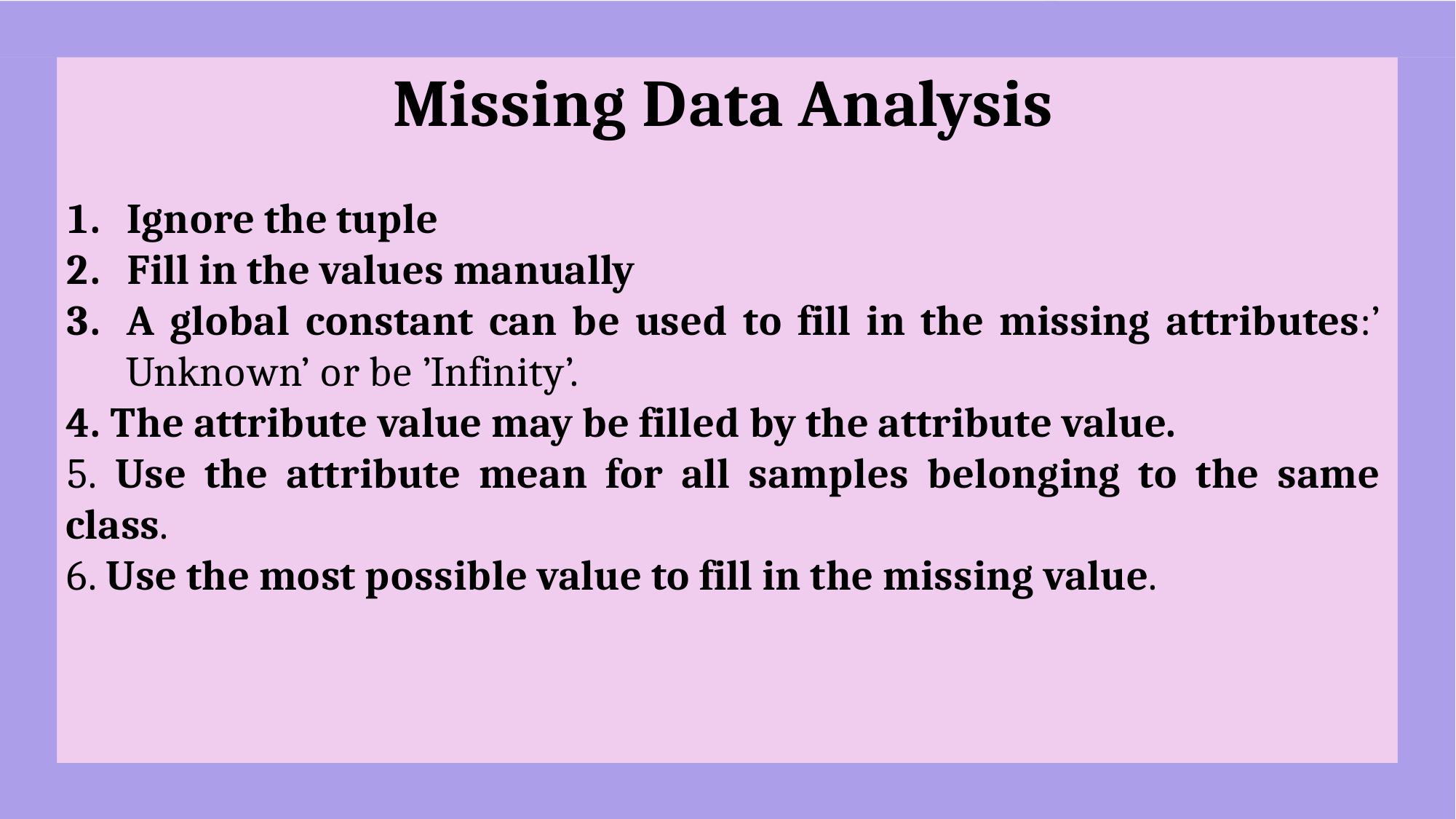

Missing Data Analysis

Ignore the tuple
Fill in the values manually
A global constant can be used to fill in the missing attributes:’ Unknown’ or be ’Infinity’.
4. The attribute value may be filled by the attribute value.
5. Use the attribute mean for all samples belonging to the same class.
6. Use the most possible value to fill in the missing value.